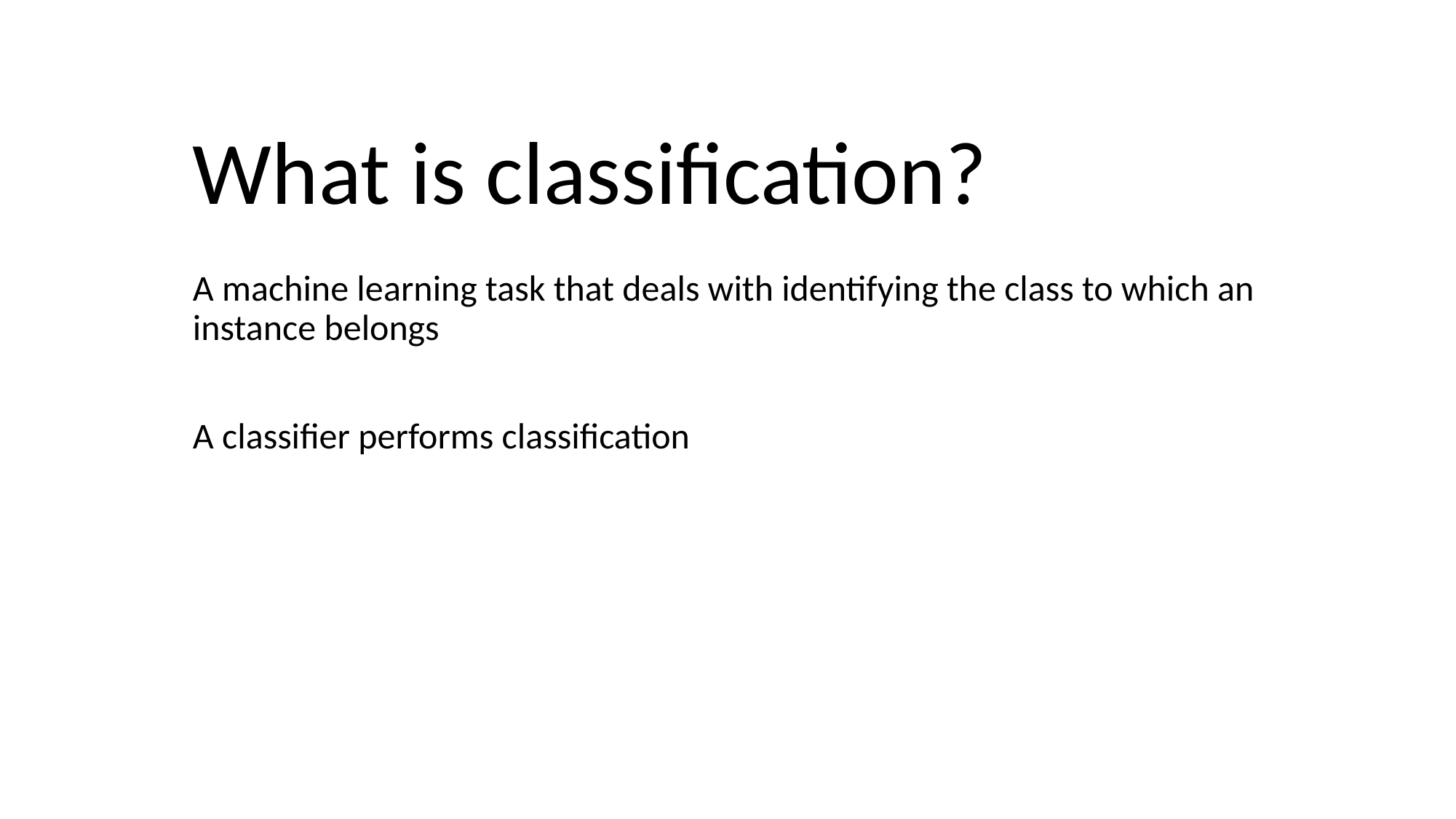

# What is classification?
A machine learning task that deals with identifying the class to which an instance belongs

A classifier performs classification